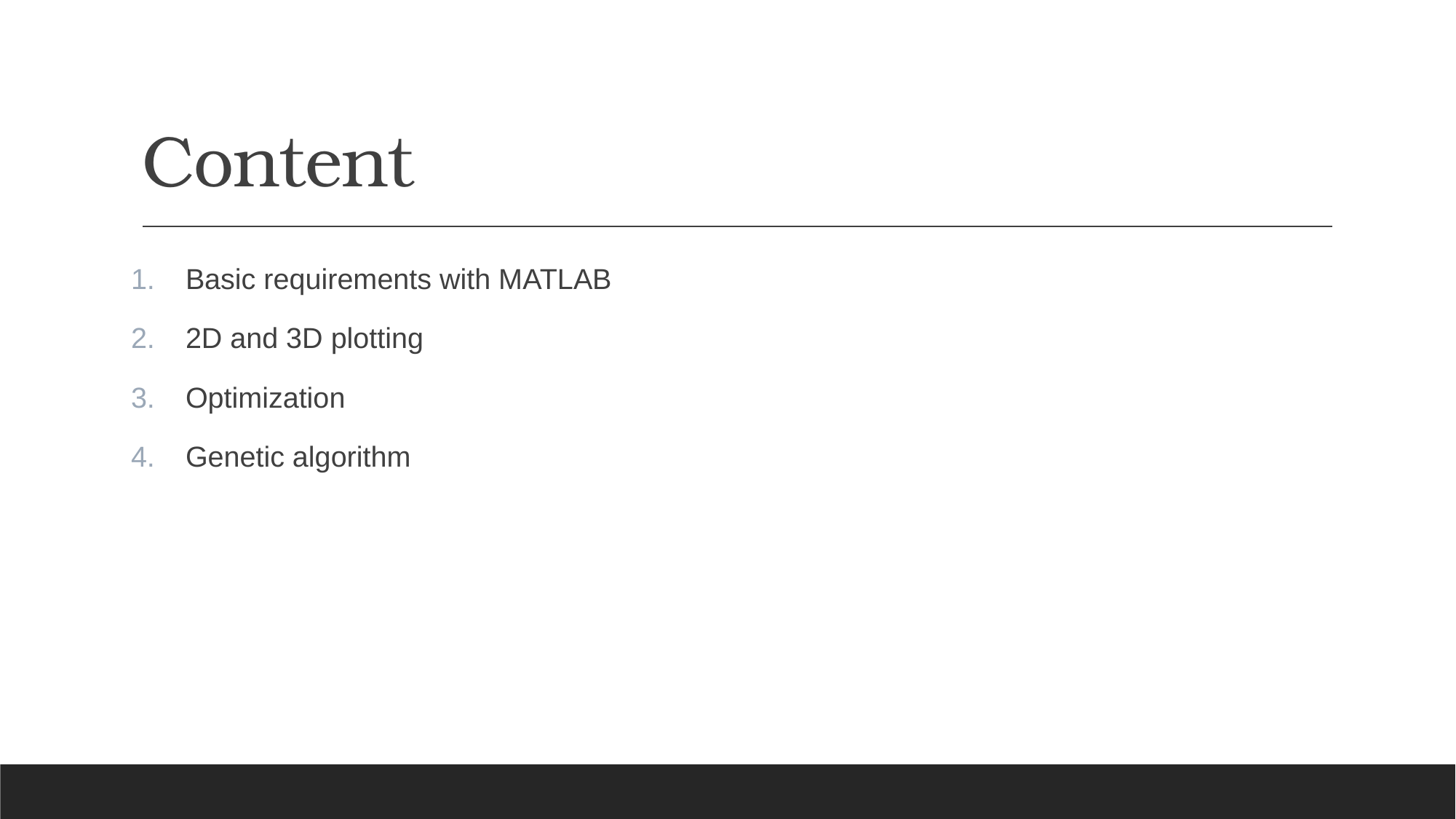

# Content
Basic requirements with MATLAB
2D and 3D plotting
Optimization
Genetic algorithm